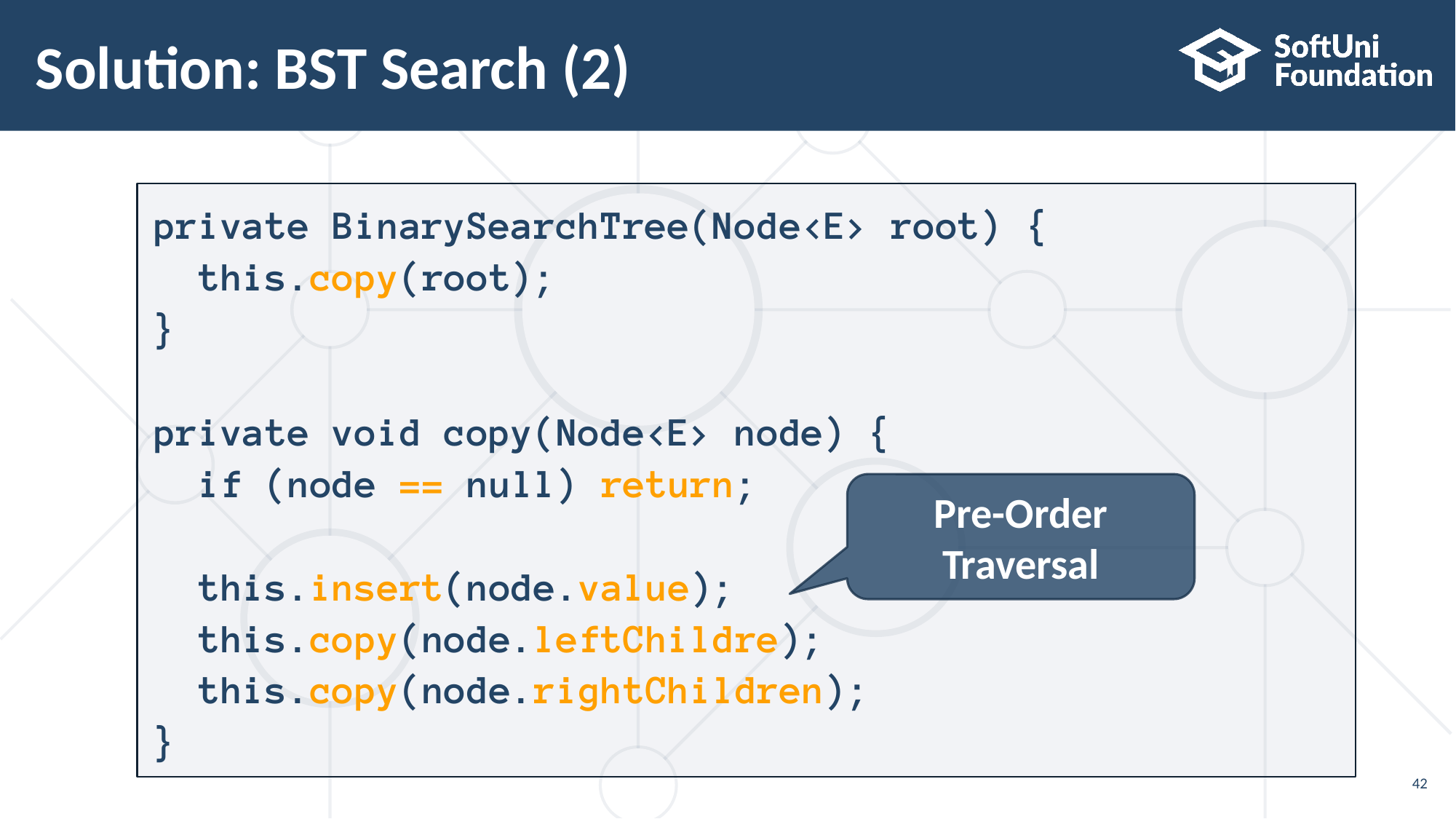

# Solution: BST Search (2)
private BinarySearchTree(Node<E> root) {
  this.copy(root);
}

private void copy(Node<E> node) {
  if (node == null) return;

  this.insert(node.value);
  this.copy(node.leftChildre);
  this.copy(node.rightChildren);
}
Pre-Order Traversal
42